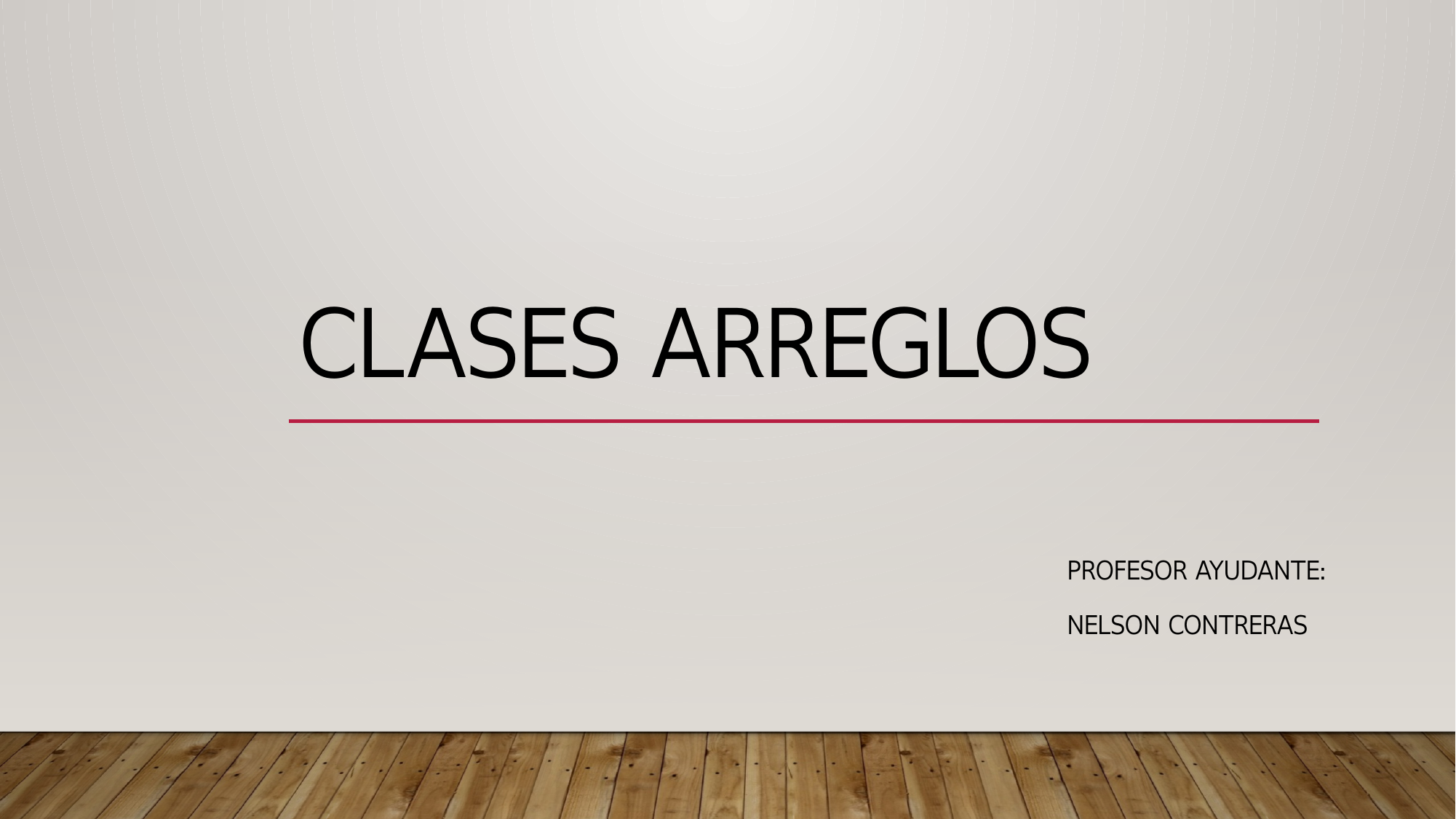

# Clases Arreglos
Profesor Ayudante:
Nelson Contreras